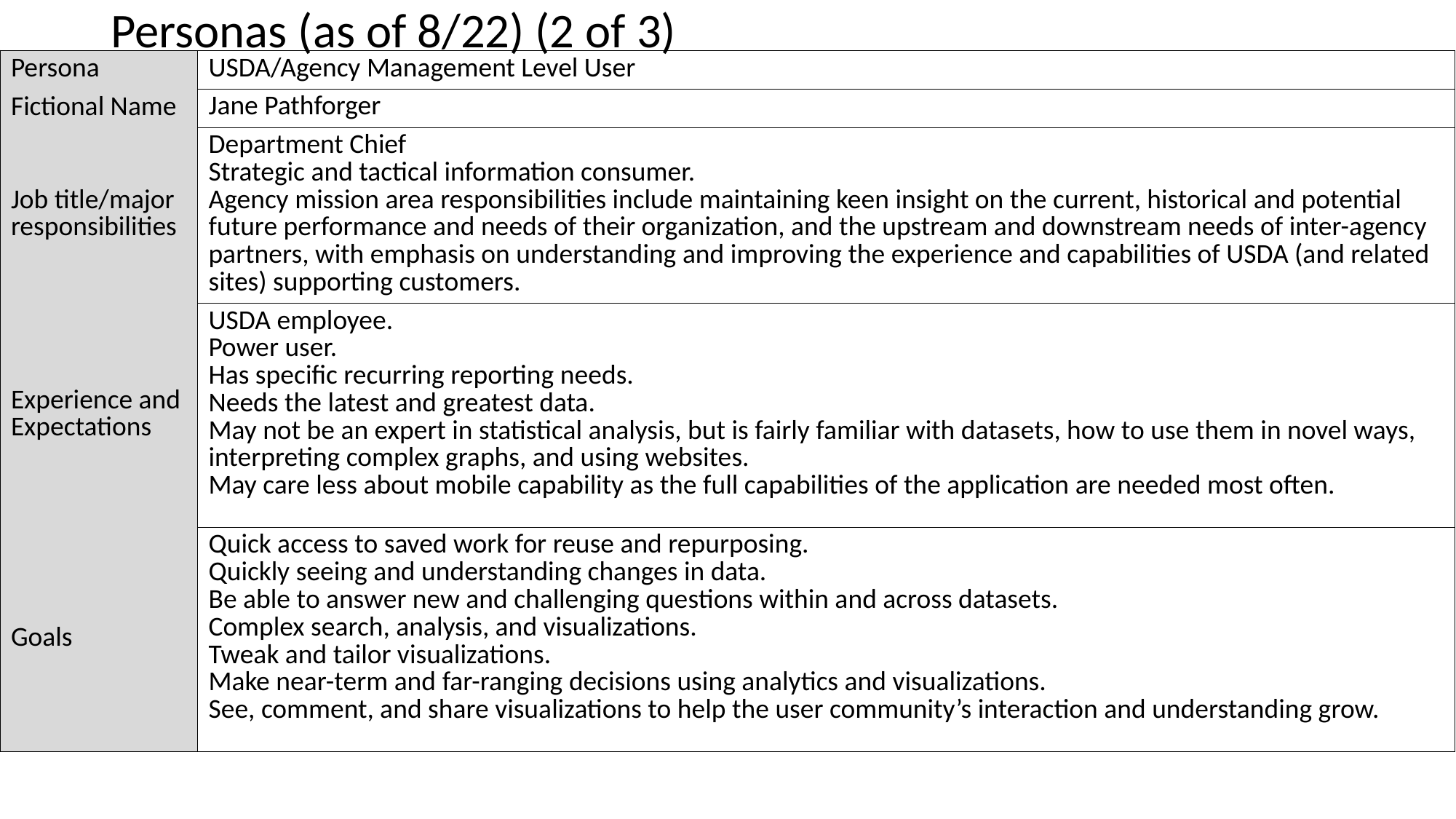

Personas (as of 8/22) (2 of 3)
| Persona | USDA/Agency Management Level User |
| --- | --- |
| Fictional Name | Jane Pathforger |
| Job title/major responsibilities | Department Chief Strategic and tactical information consumer. Agency mission area responsibilities include maintaining keen insight on the current, historical and potential future performance and needs of their organization, and the upstream and downstream needs of inter-agency partners, with emphasis on understanding and improving the experience and capabilities of USDA (and related sites) supporting customers. |
| Experience and Expectations | USDA employee. Power user. Has specific recurring reporting needs. Needs the latest and greatest data. May not be an expert in statistical analysis, but is fairly familiar with datasets, how to use them in novel ways, interpreting complex graphs, and using websites. May care less about mobile capability as the full capabilities of the application are needed most often. |
| Goals | Quick access to saved work for reuse and repurposing. Quickly seeing and understanding changes in data. Be able to answer new and challenging questions within and across datasets. Complex search, analysis, and visualizations. Tweak and tailor visualizations. Make near-term and far-ranging decisions using analytics and visualizations. See, comment, and share visualizations to help the user community’s interaction and understanding grow. |